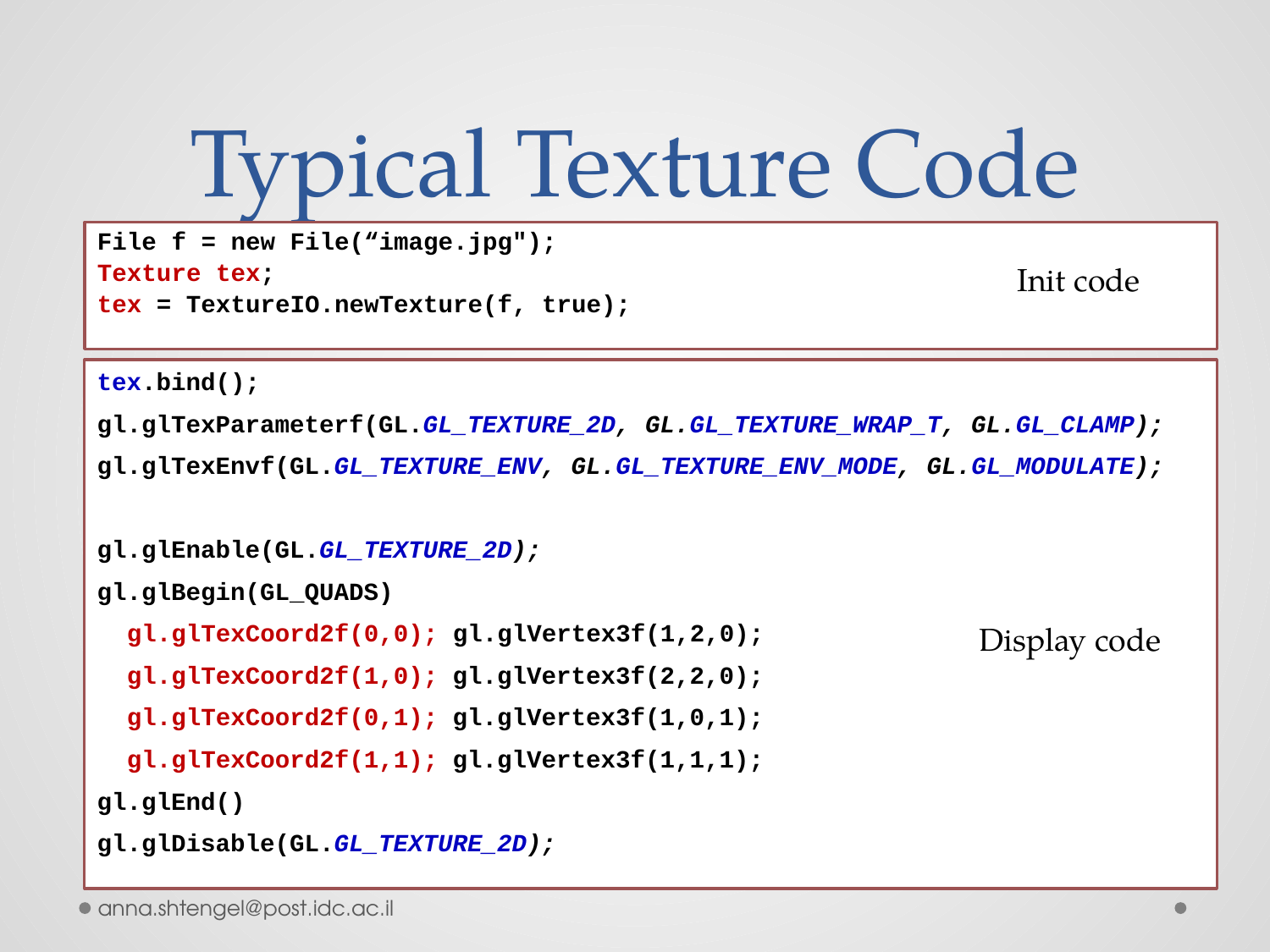

# Typical Texture Code
File f = new File(“image.jpg");
Texture tex;
tex = TextureIO.newTexture(f, true);

Init code
tex.bind();
gl.glTexParameterf(GL.GL_TEXTURE_2D, GL.GL_TEXTURE_WRAP_T, GL.GL_CLAMP);
gl.glTexEnvf(GL.GL_TEXTURE_ENV, GL.GL_TEXTURE_ENV_MODE, GL.GL_MODULATE);

gl.glEnable(GL.GL_TEXTURE_2D);
gl.glBegin(GL_QUADS)
  gl.glTexCoord2f(0,0); gl.glVertex3f(1,2,0);
  gl.glTexCoord2f(1,0); gl.glVertex3f(2,2,0);
  gl.glTexCoord2f(0,1); gl.glVertex3f(1,0,1);
  gl.glTexCoord2f(1,1); gl.glVertex3f(1,1,1);
gl.glEnd()
gl.glDisable(GL.GL_TEXTURE_2D);

Display code
anna.shtengel@post.idc.ac.il